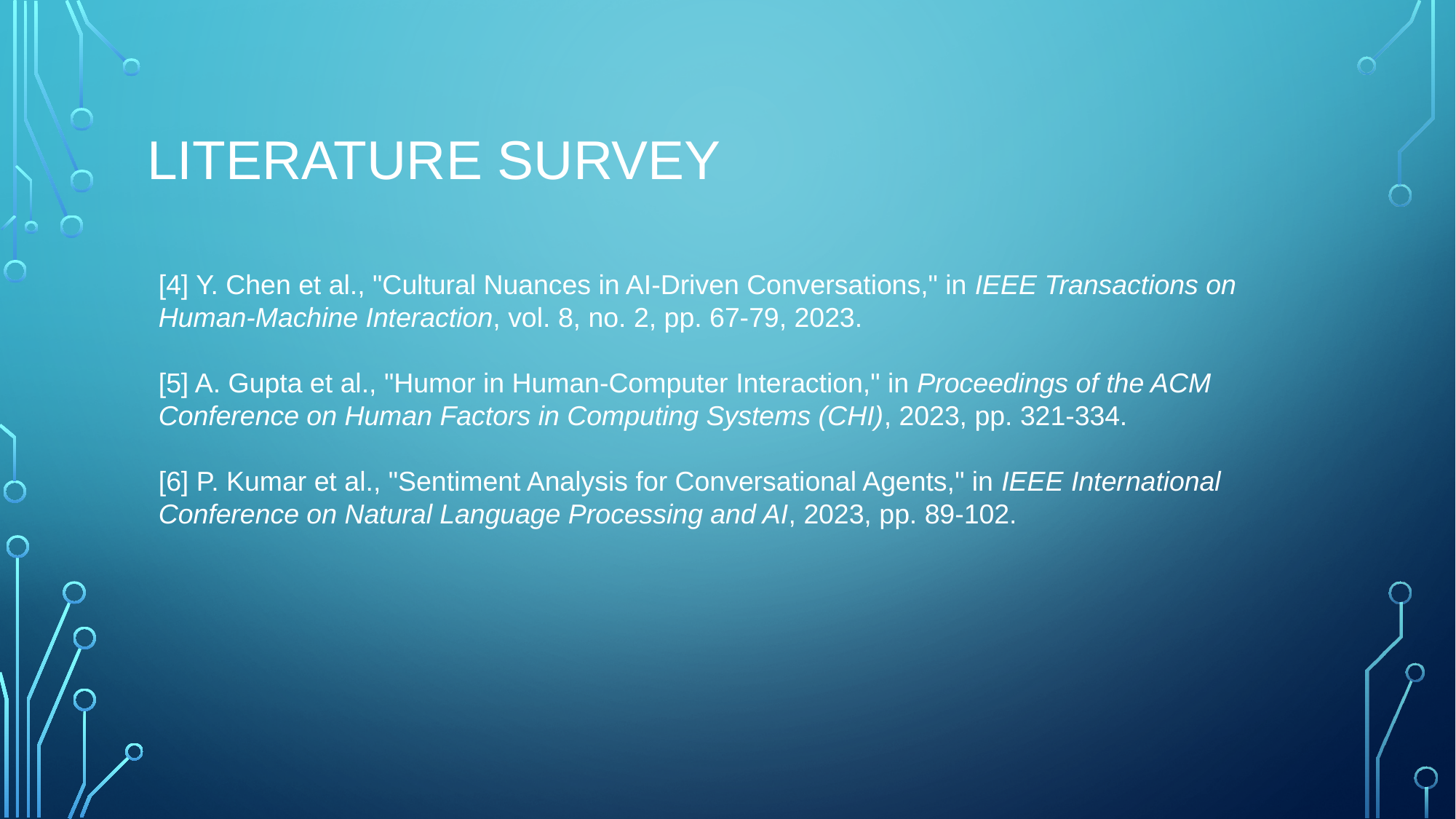

# Literature survey
[4] Y. Chen et al., "Cultural Nuances in AI-Driven Conversations," in IEEE Transactions on Human-Machine Interaction, vol. 8, no. 2, pp. 67-79, 2023.

[5] A. Gupta et al., "Humor in Human-Computer Interaction," in Proceedings of the ACM Conference on Human Factors in Computing Systems (CHI), 2023, pp. 321-334.

[6] P. Kumar et al., "Sentiment Analysis for Conversational Agents," in IEEE International Conference on Natural Language Processing and AI, 2023, pp. 89-102.